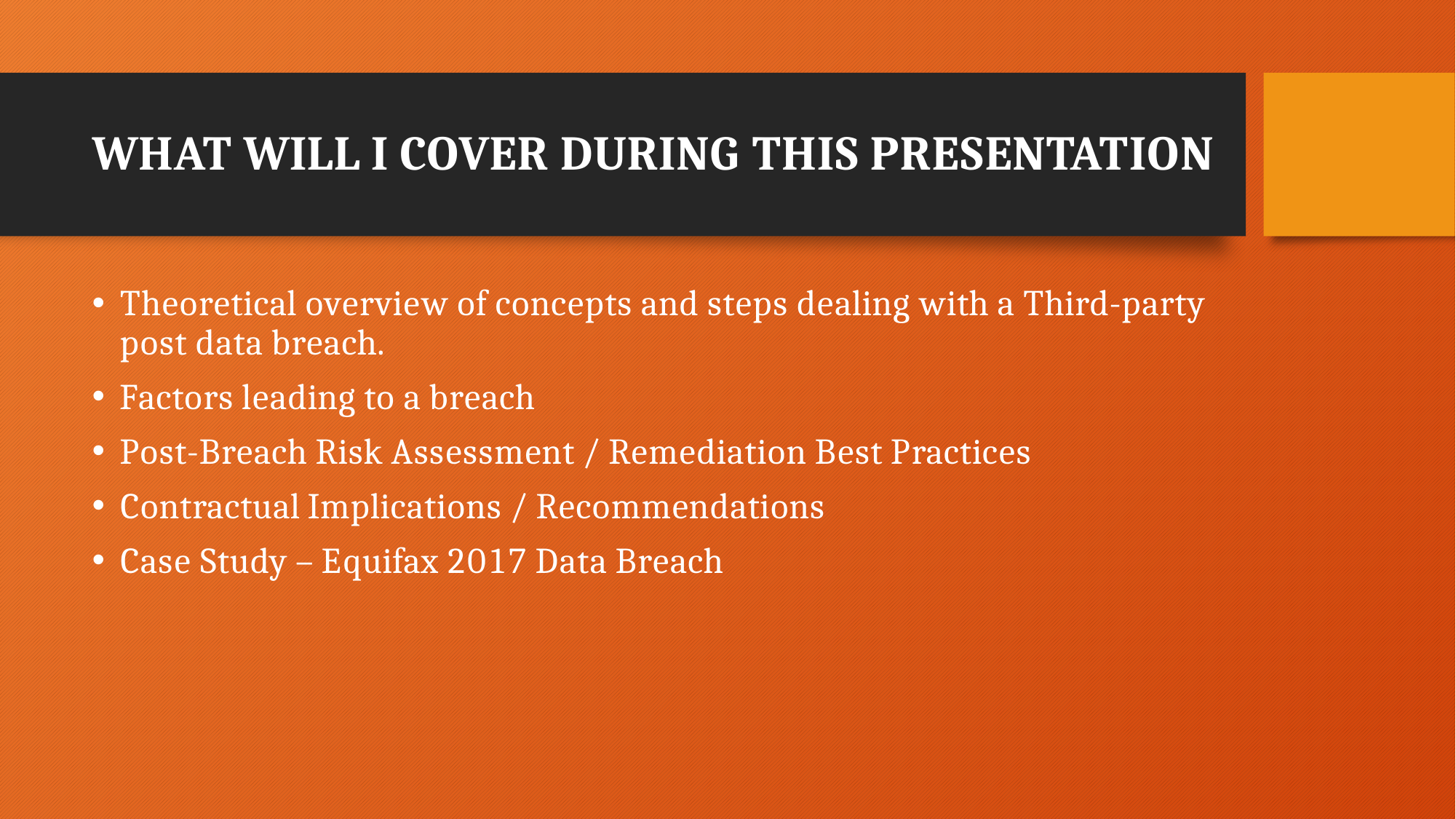

# WHAT WILL I COVER DURING THIS PRESENTATION
Theoretical overview of concepts and steps dealing with a Third-party post data breach.
Factors leading to a breach
Post-Breach Risk Assessment / Remediation Best Practices
Contractual Implications / Recommendations
Case Study – Equifax 2017 Data Breach